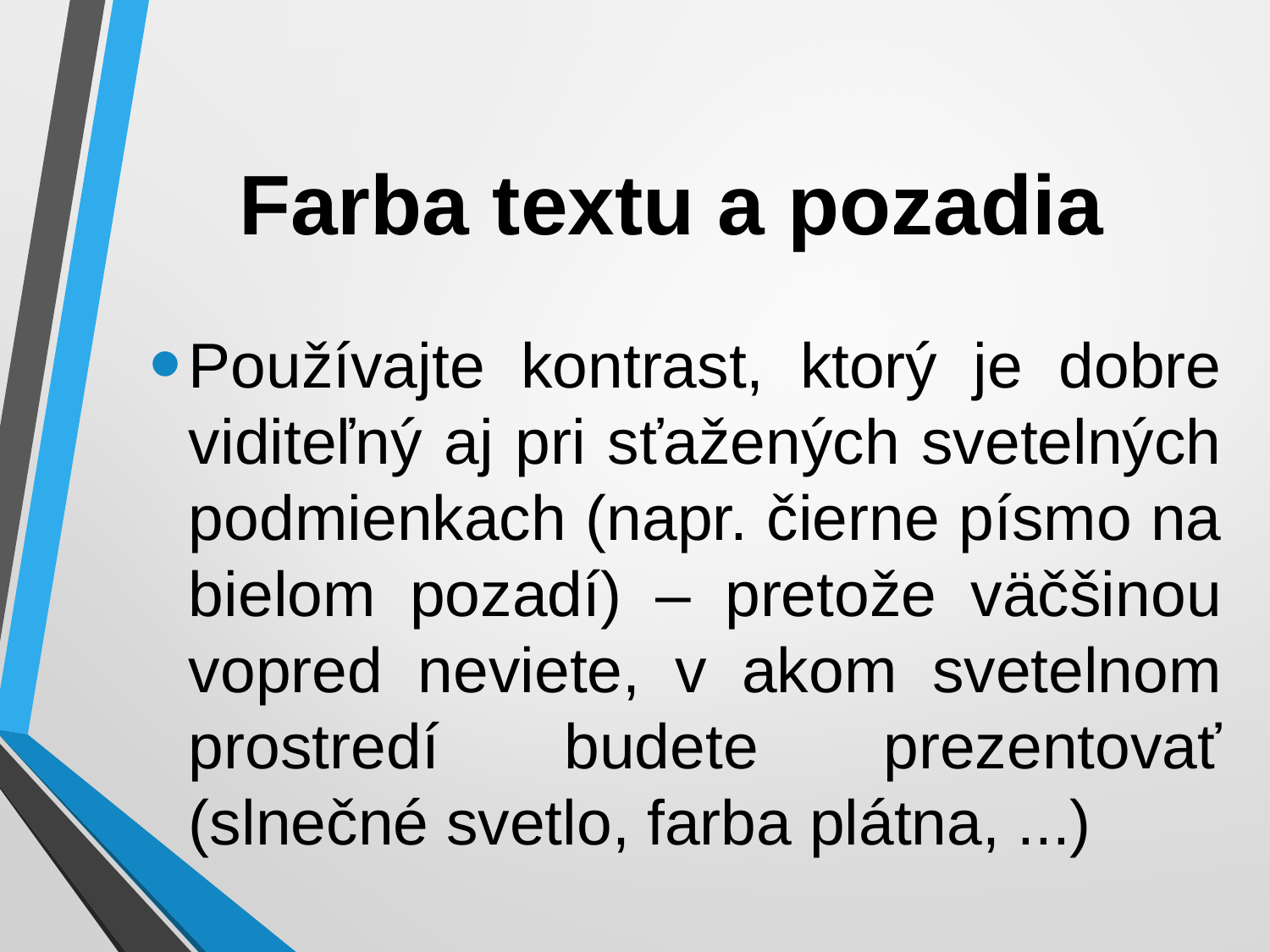

# Farba textu a pozadia
Používajte kontrast, ktorý je dobre viditeľný aj pri sťažených svetelných podmienkach (napr. čierne písmo na bielom pozadí) – pretože väčšinou vopred neviete, v akom svetelnom prostredí budete prezentovať (slnečné svetlo, farba plátna, ...)